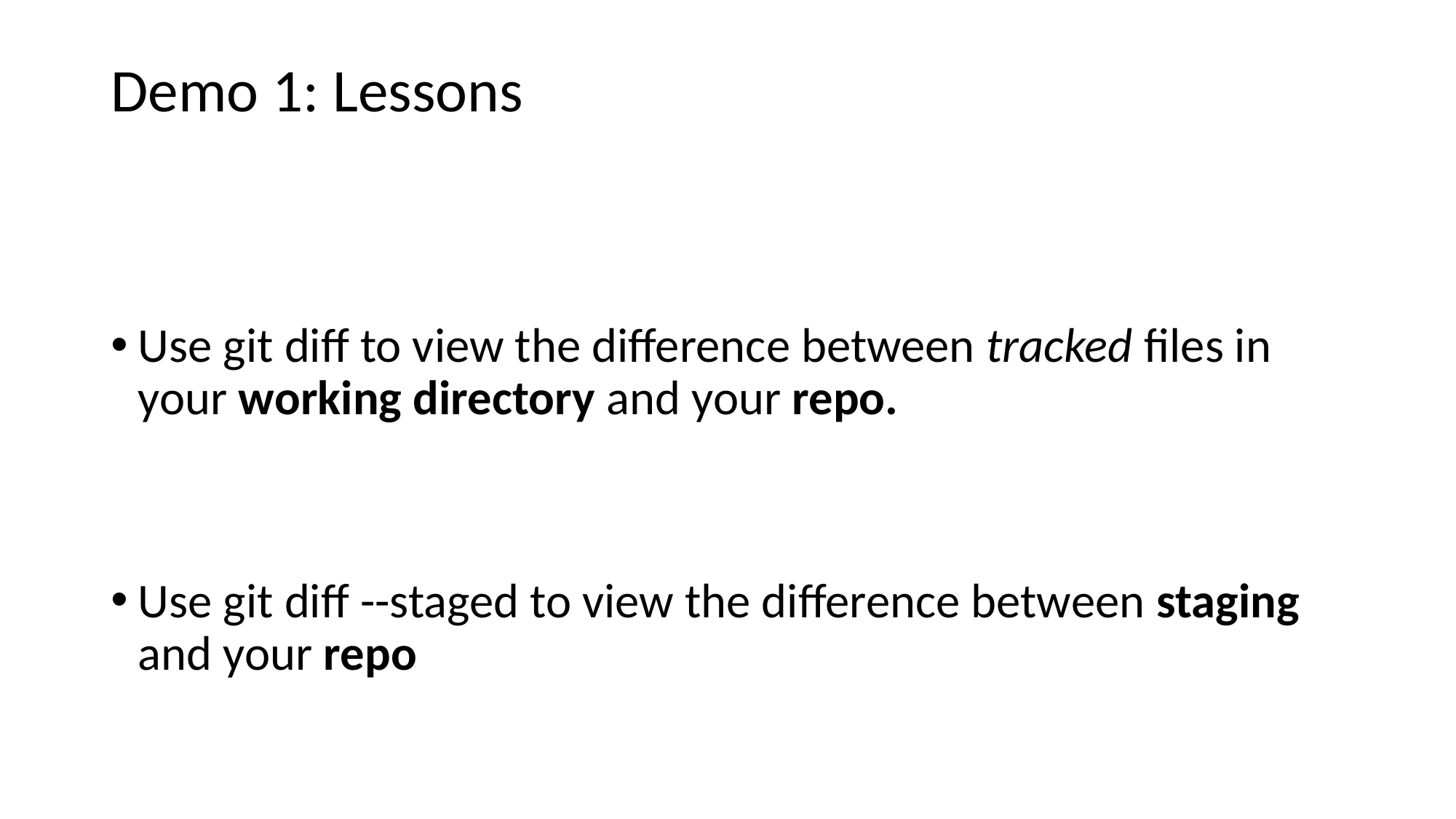

# Demo 1: Lessons

Use git diff to view the difference between tracked files in your working directory and your repo.

Use git diff --staged to view the difference between staging and your repo